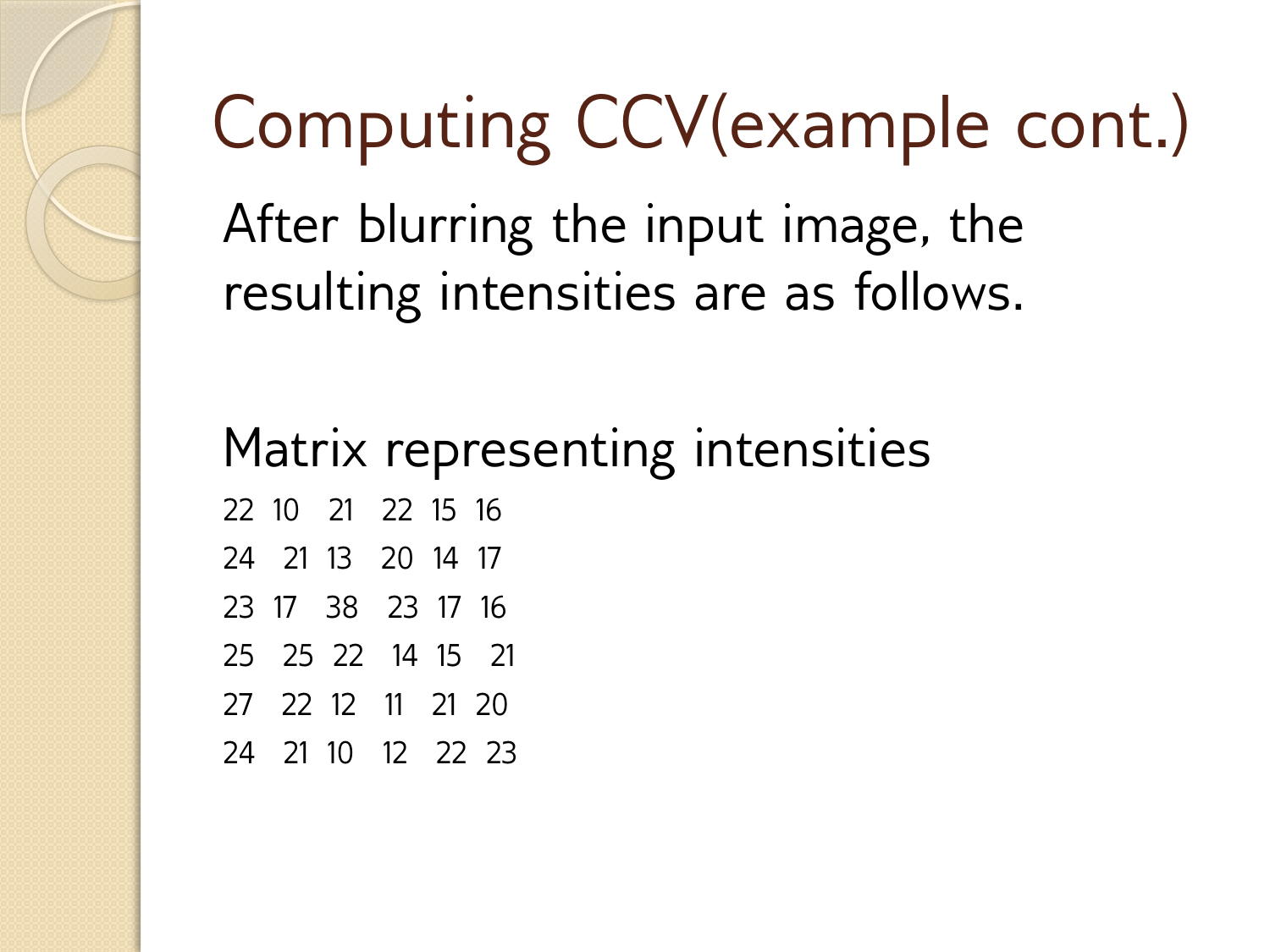

# Computing CCV(example cont.)
After blurring the input image, the resulting intensities are as follows.

Matrix representing intensities
22  10   21   22  15  16
24   21  13   20  14  17
23  17   38   23  17  16
25   25  22   14  15   21
27   22  12   11   21  20
24   21  10   12   22  23